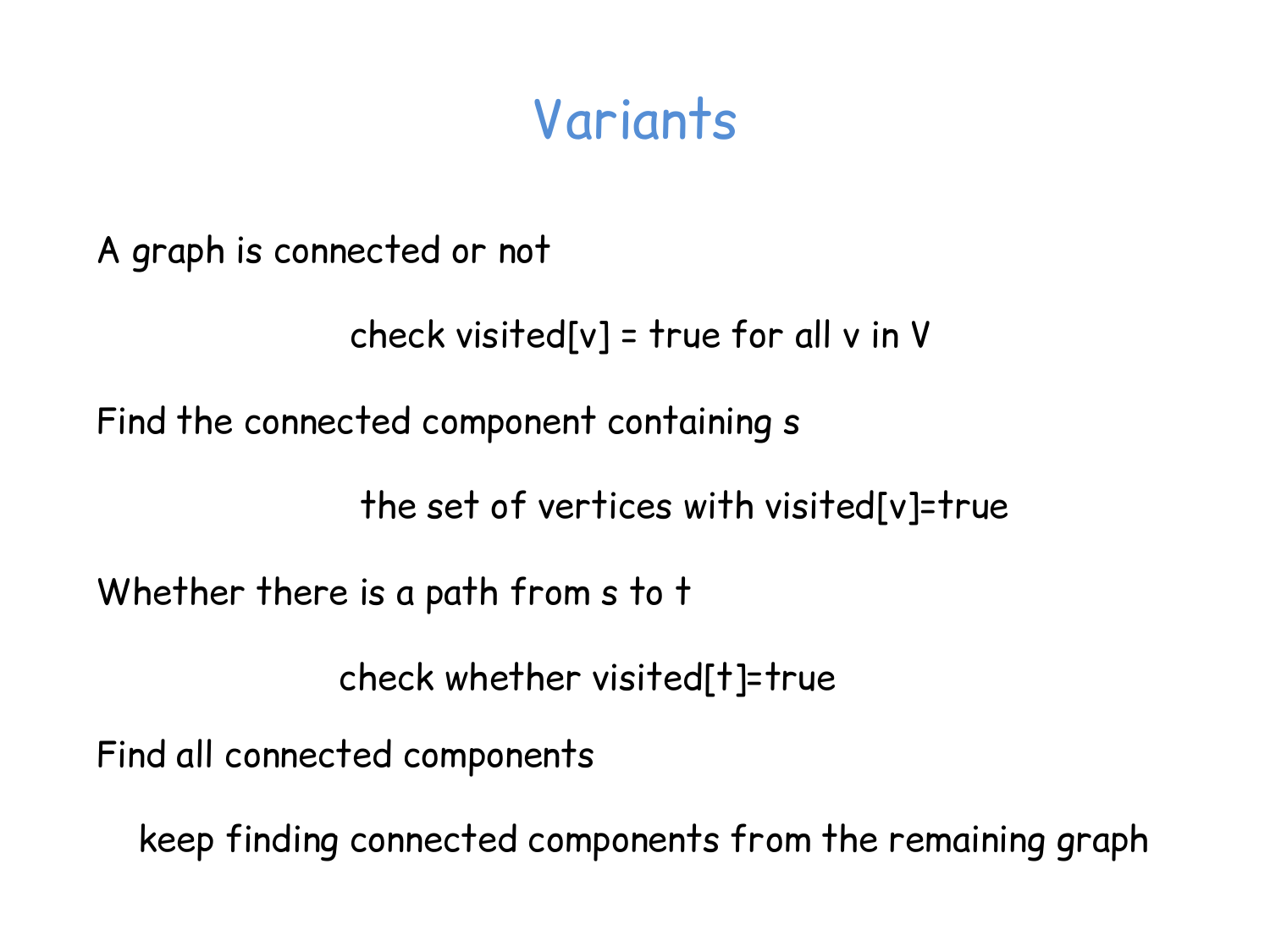

# Variants
A graph is connected or not

                        check visited[v] = true for all v in V
Find the connected component containing s

                         the set of vertices with visited[v]=true

Whether there is a path from s to t

                       check whether visited[t]=true
Find all connected components

    keep finding connected components from the remaining graph